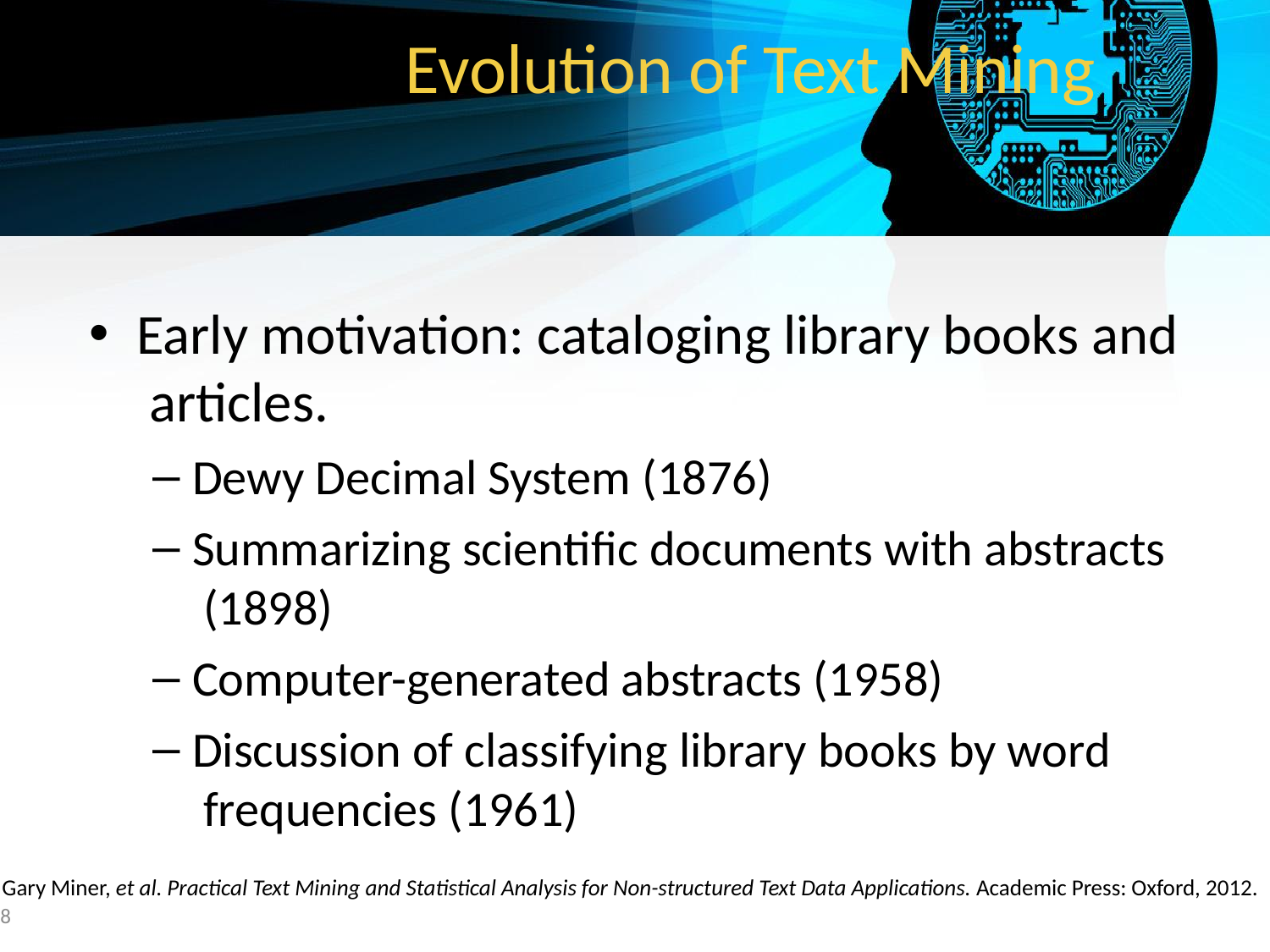

# Evolution of Text Mining
Early motivation: cataloging library books and  articles.
Dewy Decimal System (1876)
Summarizing scientific documents with abstracts  (1898)
Computer-generated abstracts (1958)
Discussion of classifying library books by word  frequencies (1961)
Gary Miner, et al. Practical Text Mining and Statistical Analysis for Non-structured Text Data Applications. Academic Press: Oxford, 2012.
8